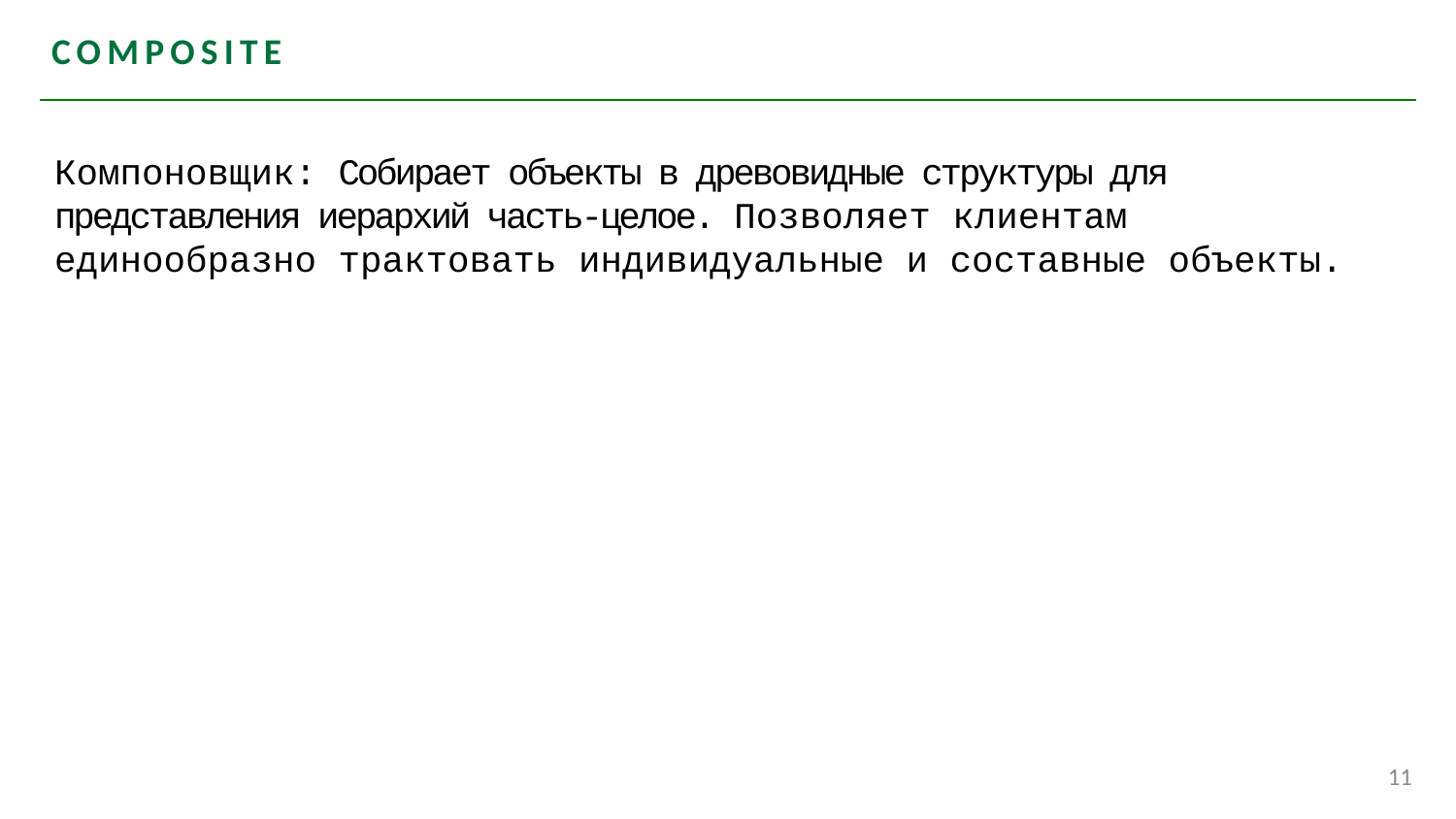

# composite
Компоновщик: Собирает объекты в древовидные структуры для представления иерархий часть-целое. Позволяет клиентам единообразно трактовать индивидуальные и составные объекты.
11